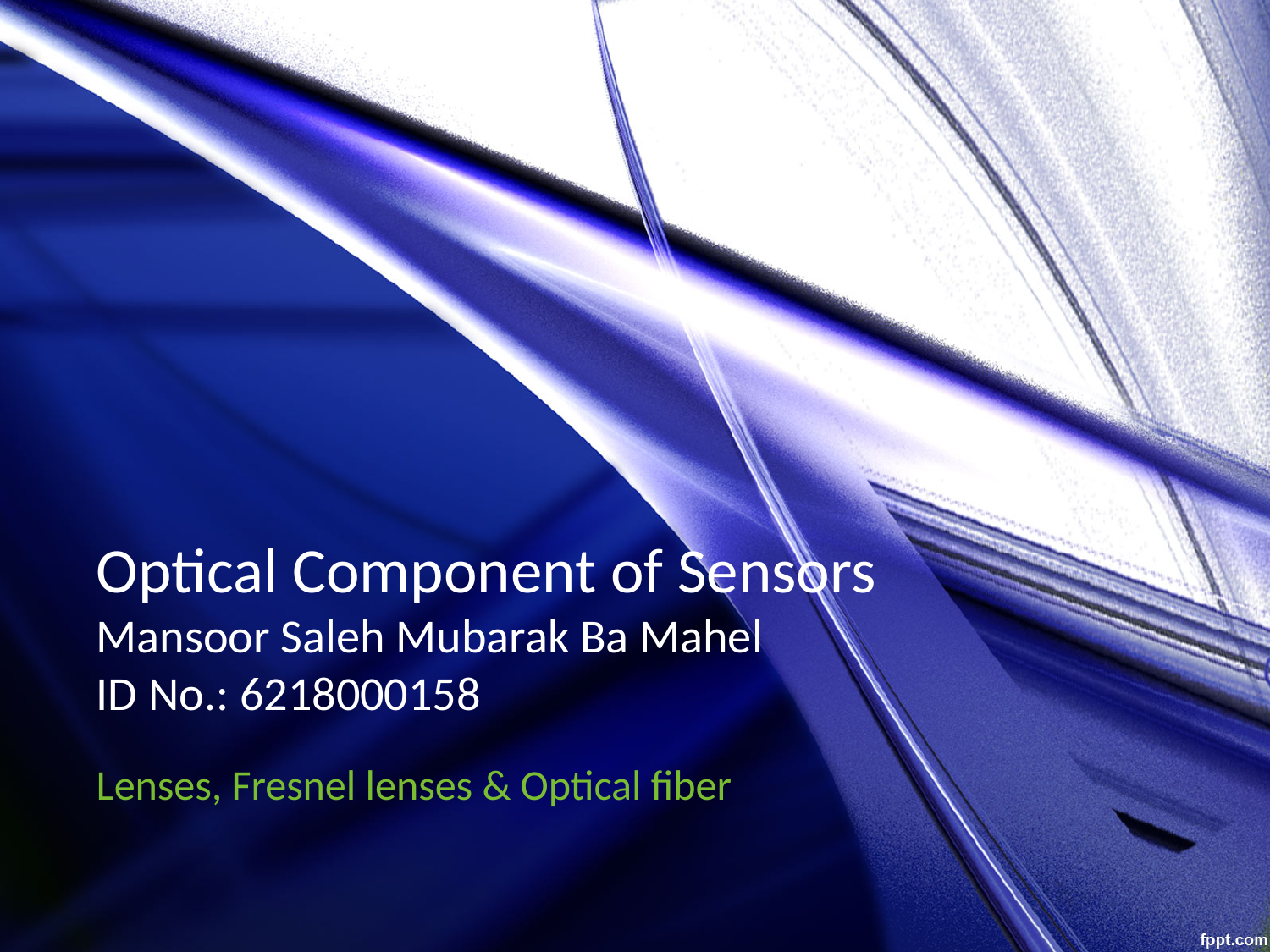

# Optical Component of Sensors Mansoor Saleh Mubarak Ba Mahel ID No.: 6218000158
Lenses, Fresnel lenses & Optical fiber